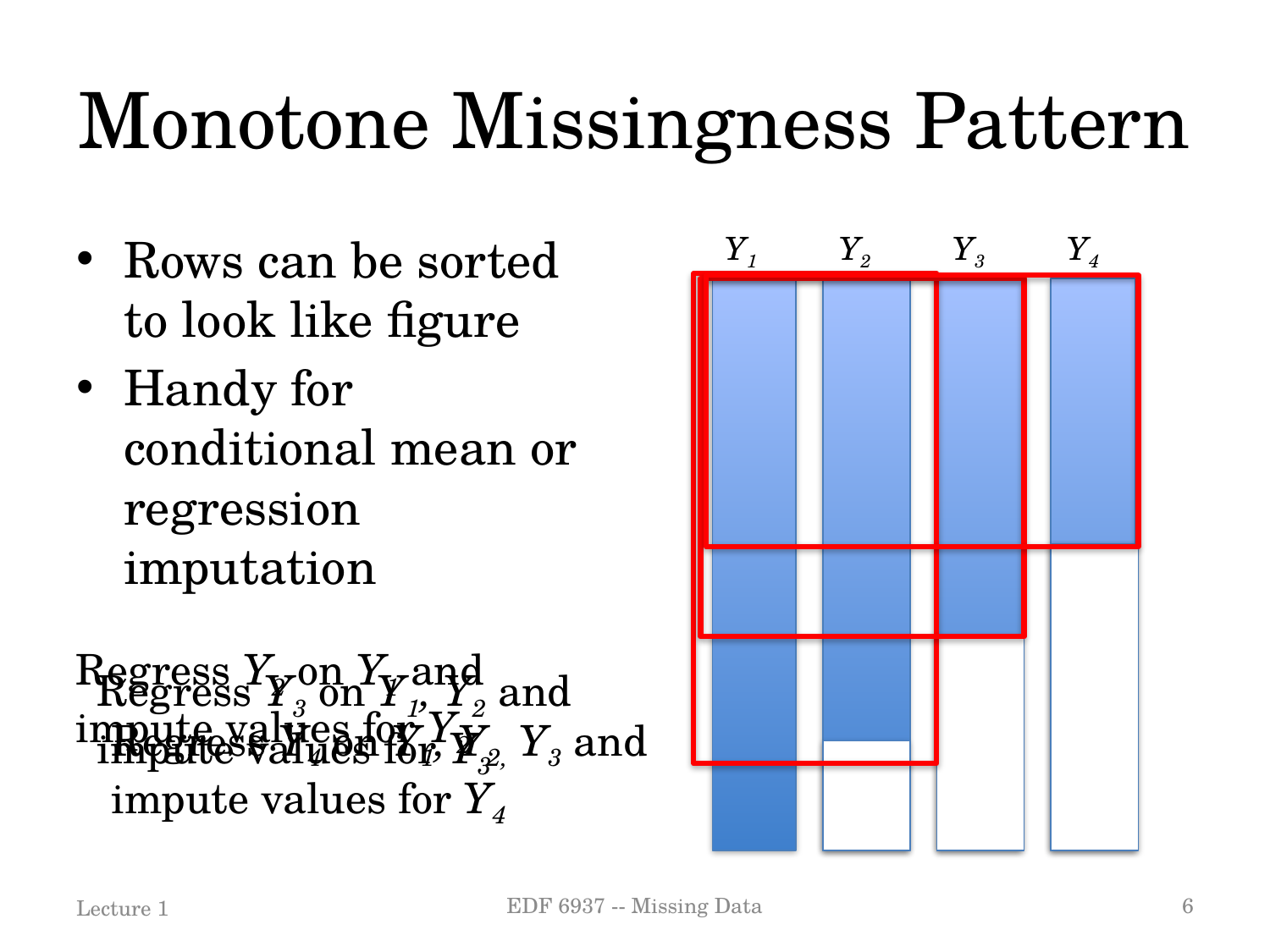

# Monotone Missingness Pattern
Y1
Y2
Y3
Y4
Rows can be sorted to look like figure
Handy for conditional mean or regression imputation

Regress Y2 on Y1 and impute values for Y2

Regress Y3 on Y1, Y2 and impute values for Y3

Regress Y4 on Y1, Y2, Y3 and impute values for Y4

Lecture 1
EDF 6937 -- Missing Data
6